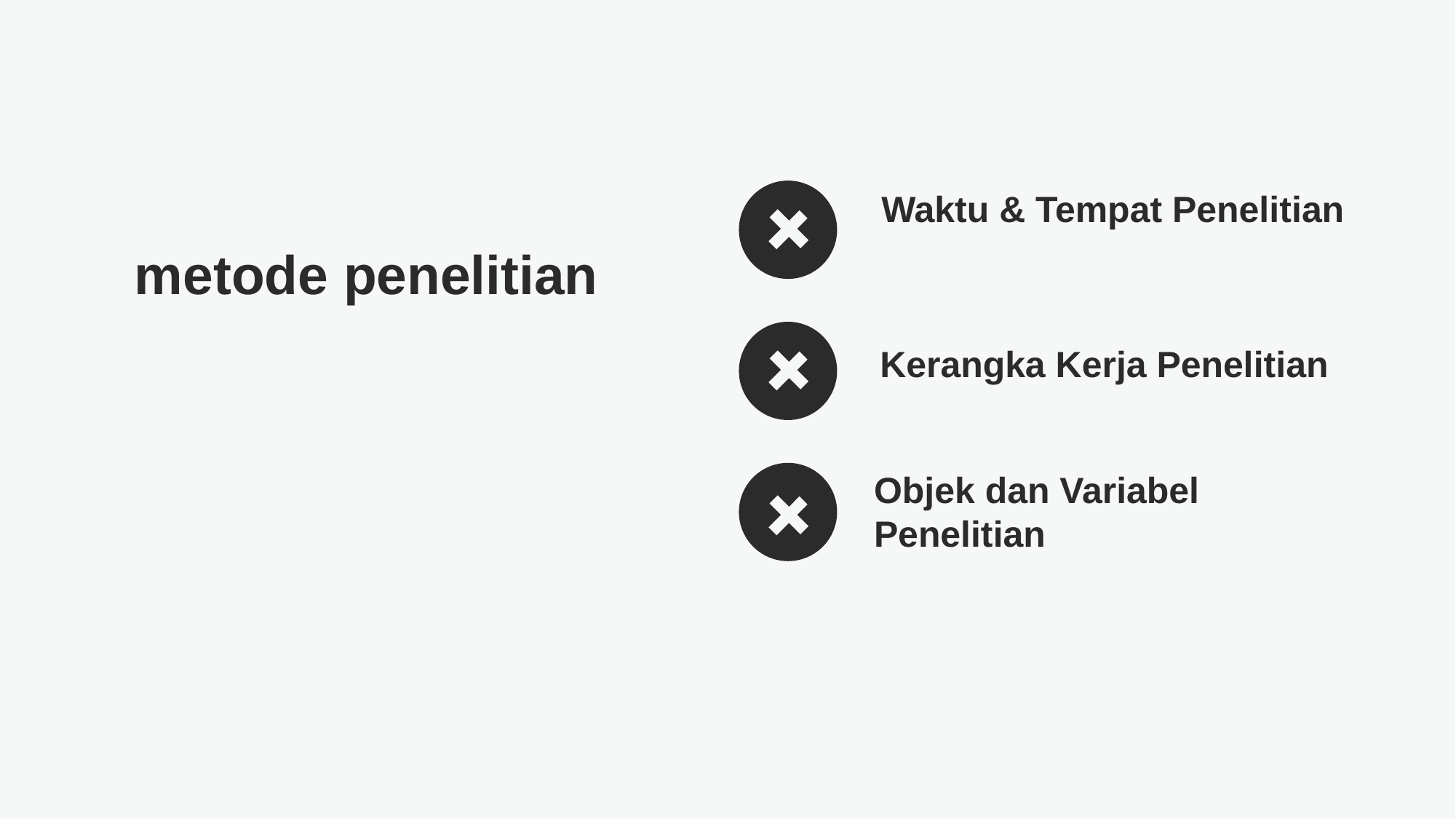

Waktu & Tempat Penelitian
metode penelitian

Kerangka Kerja Penelitian
Objek dan Variabel Penelitian